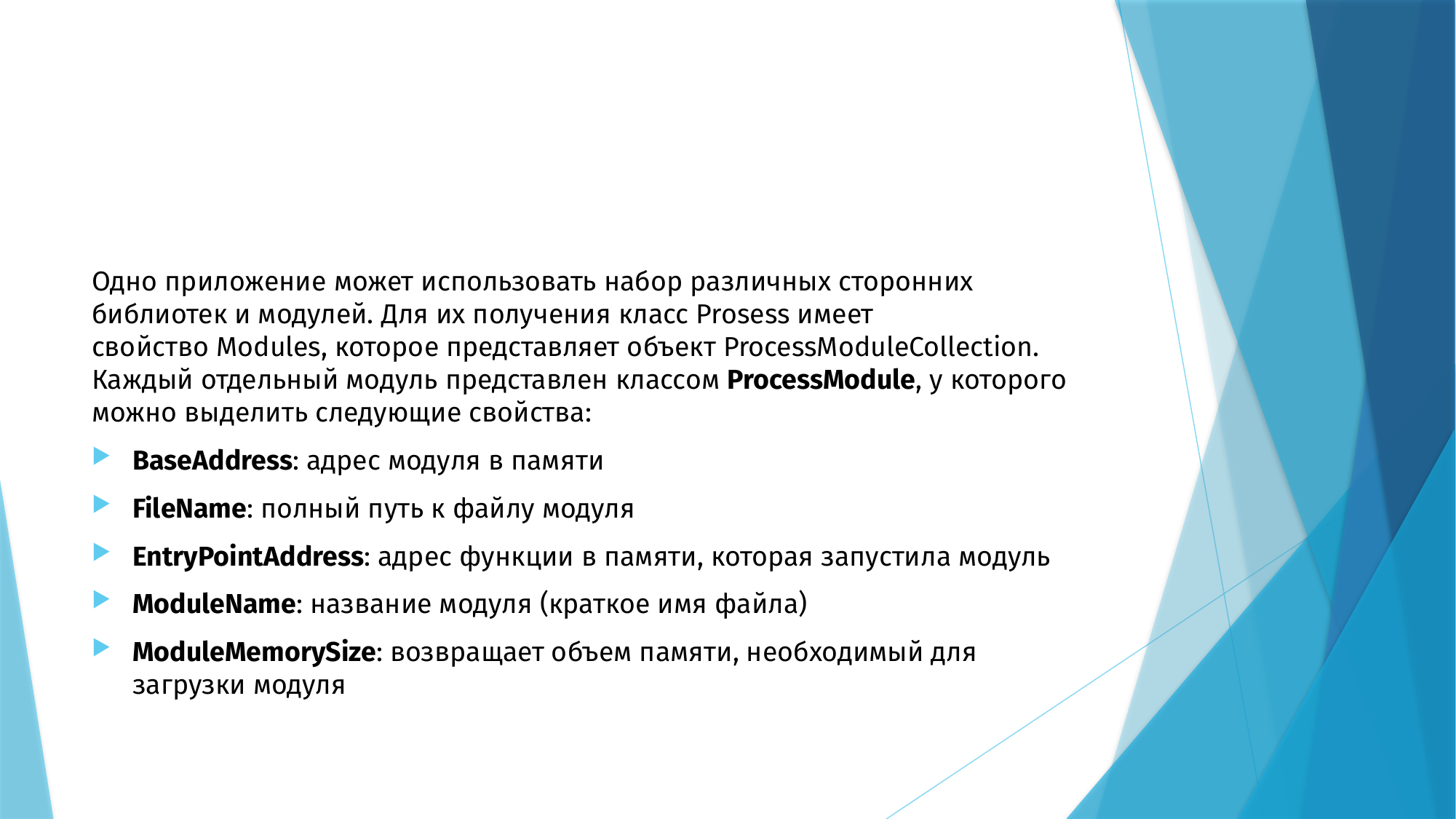

Одно приложение может использовать набор различных сторонних библиотек и модулей. Для их получения класс Prosess имеет свойство Modules, которое представляет объект ProcessModuleCollection. Каждый отдельный модуль представлен классом ProcessModule, у которого можно выделить следующие свойства:
BaseAddress: адрес модуля в памяти
FileName: полный путь к файлу модуля
EntryPointAddress: адрес функции в памяти, которая запустила модуль
ModuleName: название модуля (краткое имя файла)
ModuleMemorySize: возвращает объем памяти, необходимый для загрузки модуля